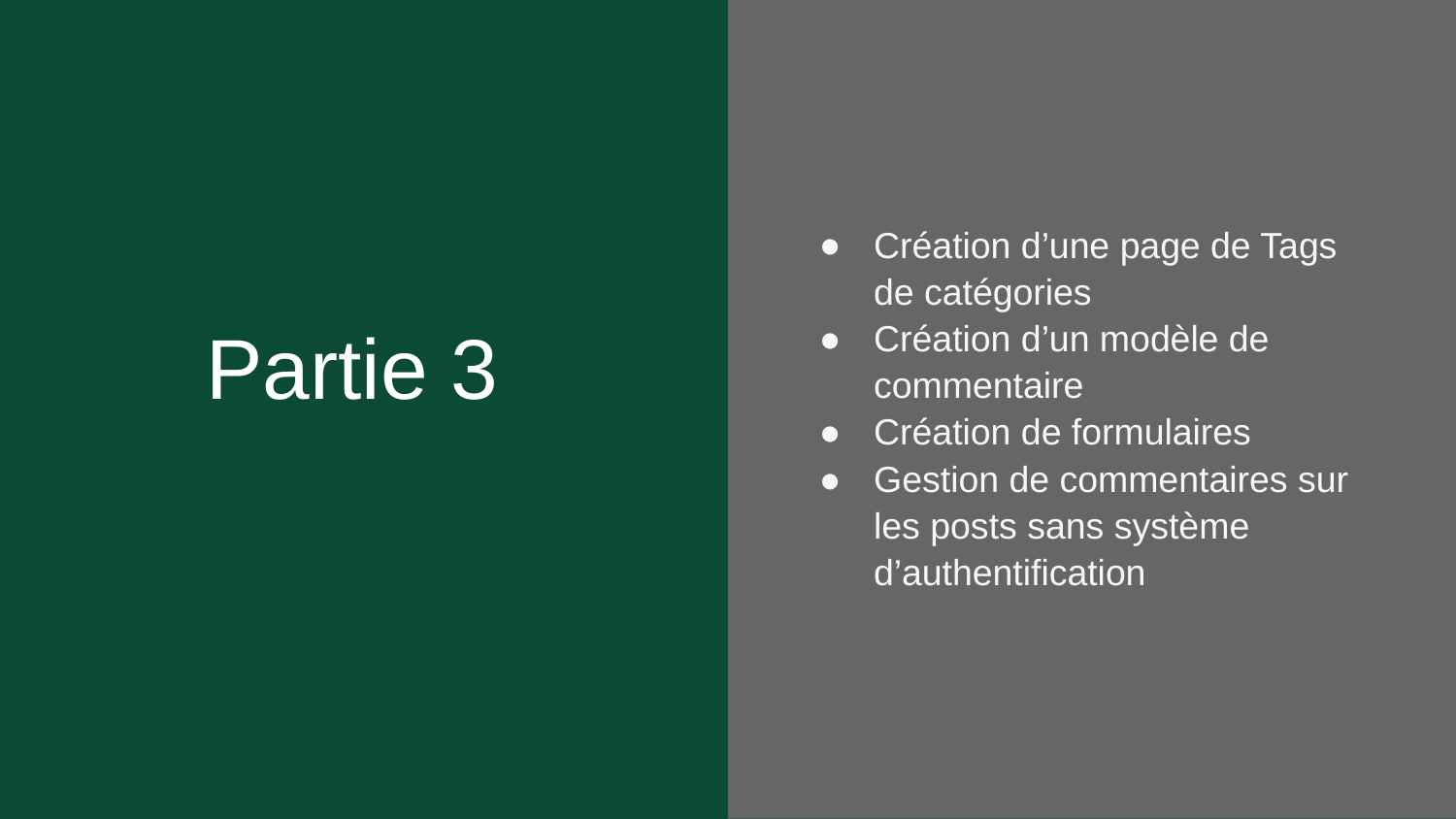

Création d’une page de Tags de catégories
Création d’un modèle de commentaire
Création de formulaires
Gestion de commentaires sur les posts sans système d’authentification

# Partie 3